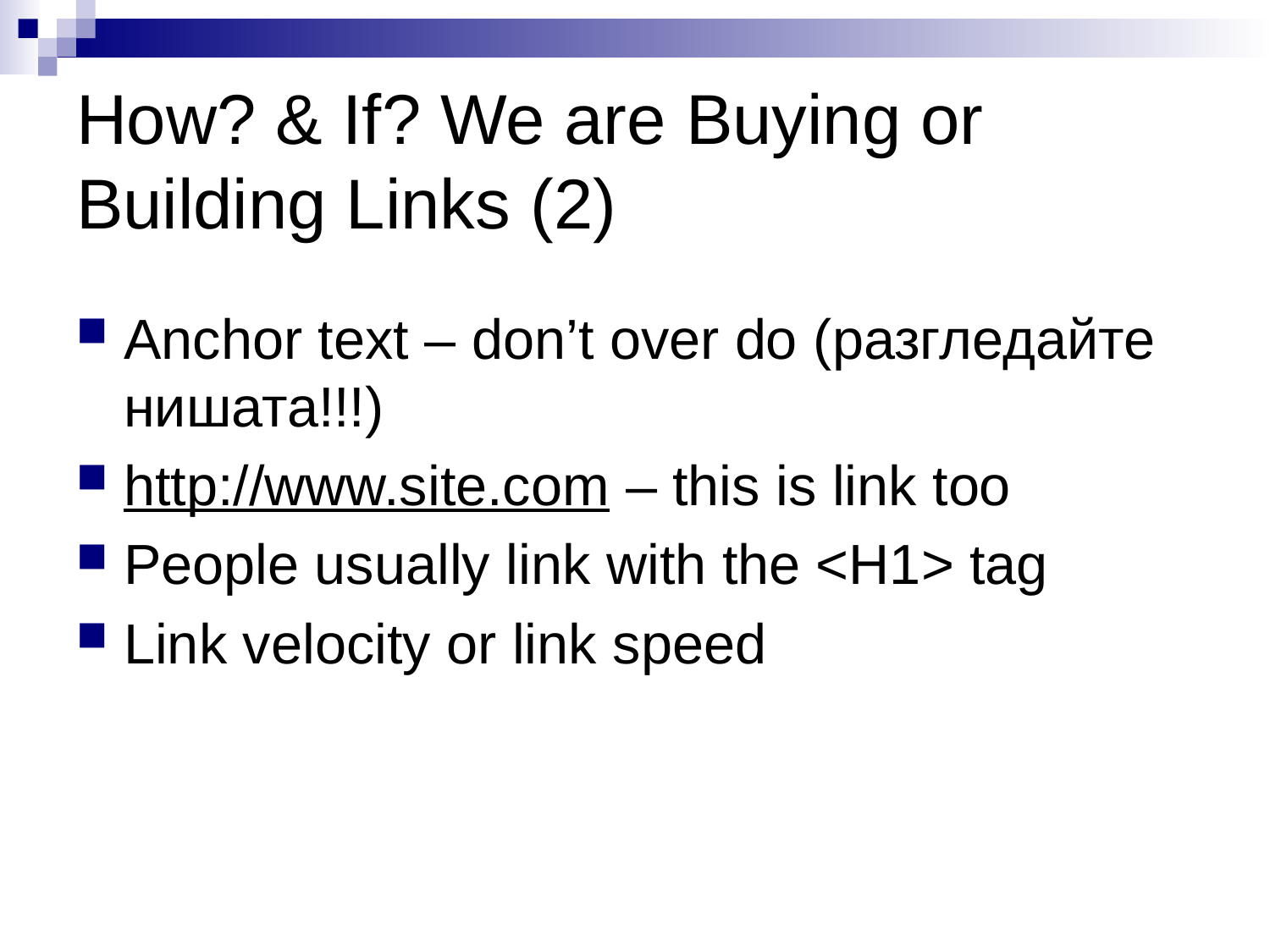

# How? & If? We are Buying or Building Links (2)
Anchor text – don’t over do (разгледайте нишата!!!)
http://www.site.com – this is link too
People usually link with the <H1> tag
Link velocity or link speed